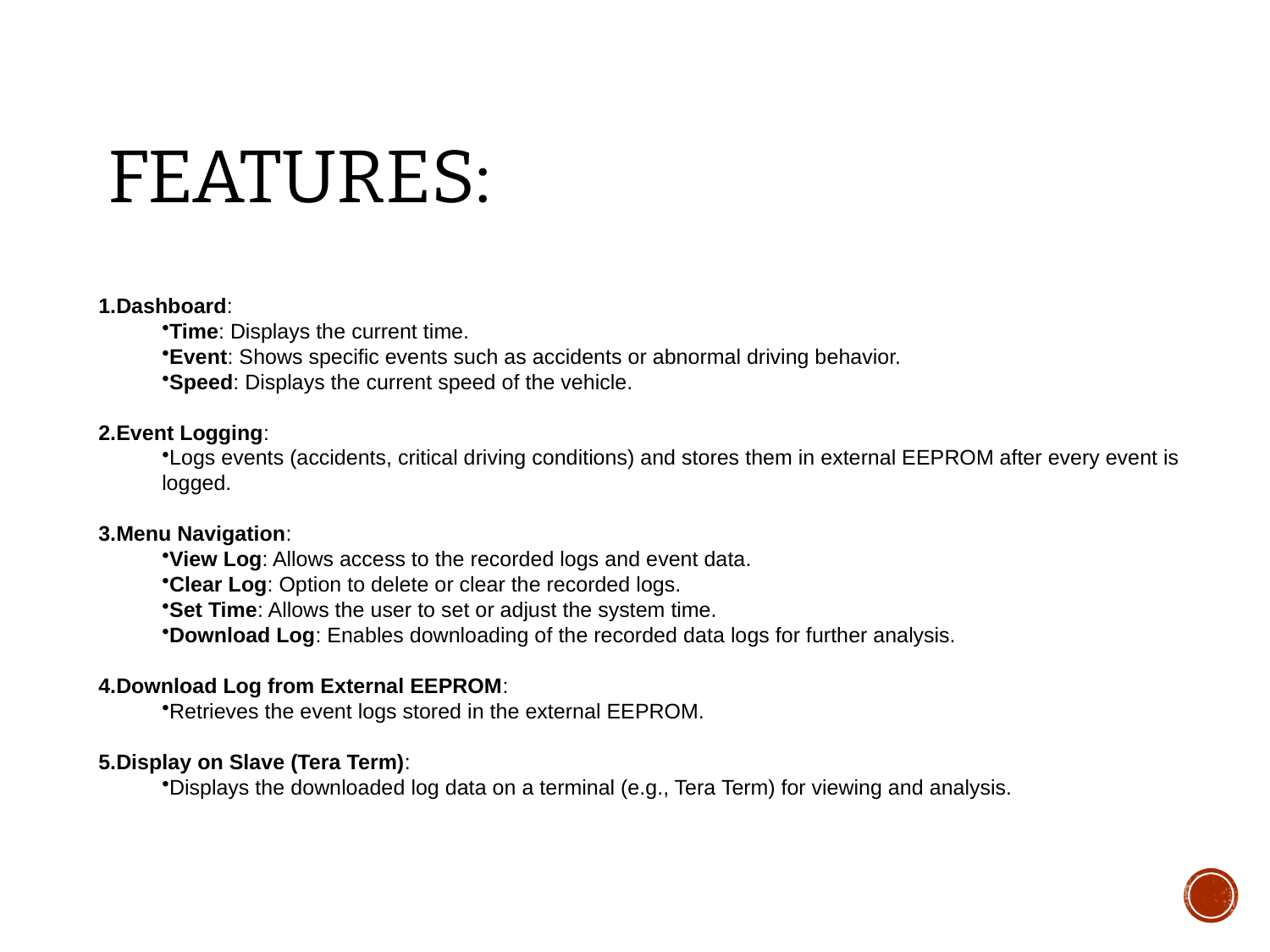

# Features:

Dashboard:
Time: Displays the current time.
Event: Shows specific events such as accidents or abnormal driving behavior.
Speed: Displays the current speed of the vehicle.

Event Logging:
Logs events (accidents, critical driving conditions) and stores them in external EEPROM after every event is logged.

Menu Navigation:
View Log: Allows access to the recorded logs and event data.
Clear Log: Option to delete or clear the recorded logs.
Set Time: Allows the user to set or adjust the system time.
Download Log: Enables downloading of the recorded data logs for further analysis.

Download Log from External EEPROM:
Retrieves the event logs stored in the external EEPROM.

Display on Slave (Tera Term):
Displays the downloaded log data on a terminal (e.g., Tera Term) for viewing and analysis.